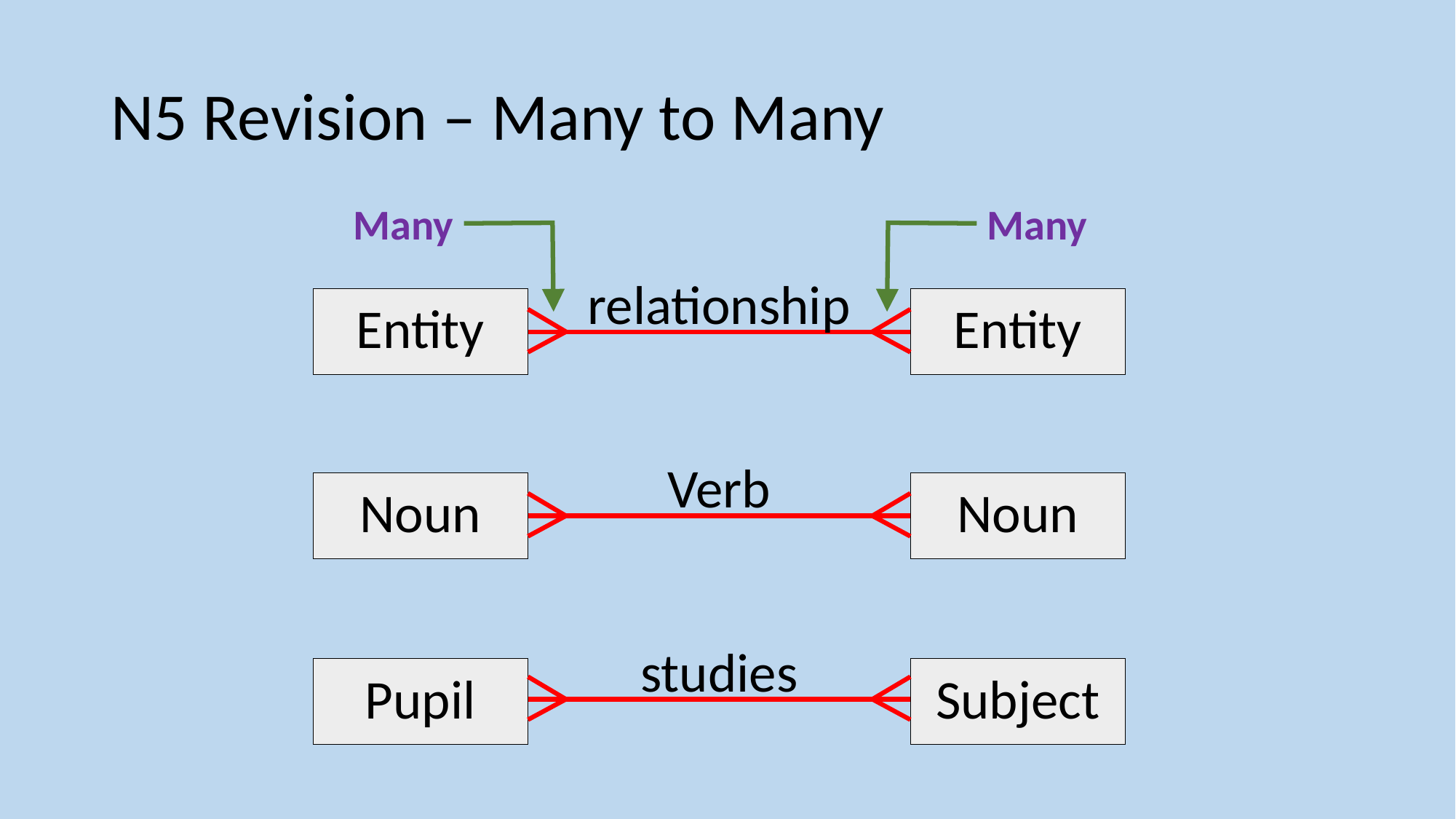

# N5 Revision – Many to Many
Many
Many
relationship
Entity
Entity
Verb
Noun
Noun
studies
Pupil
Subject